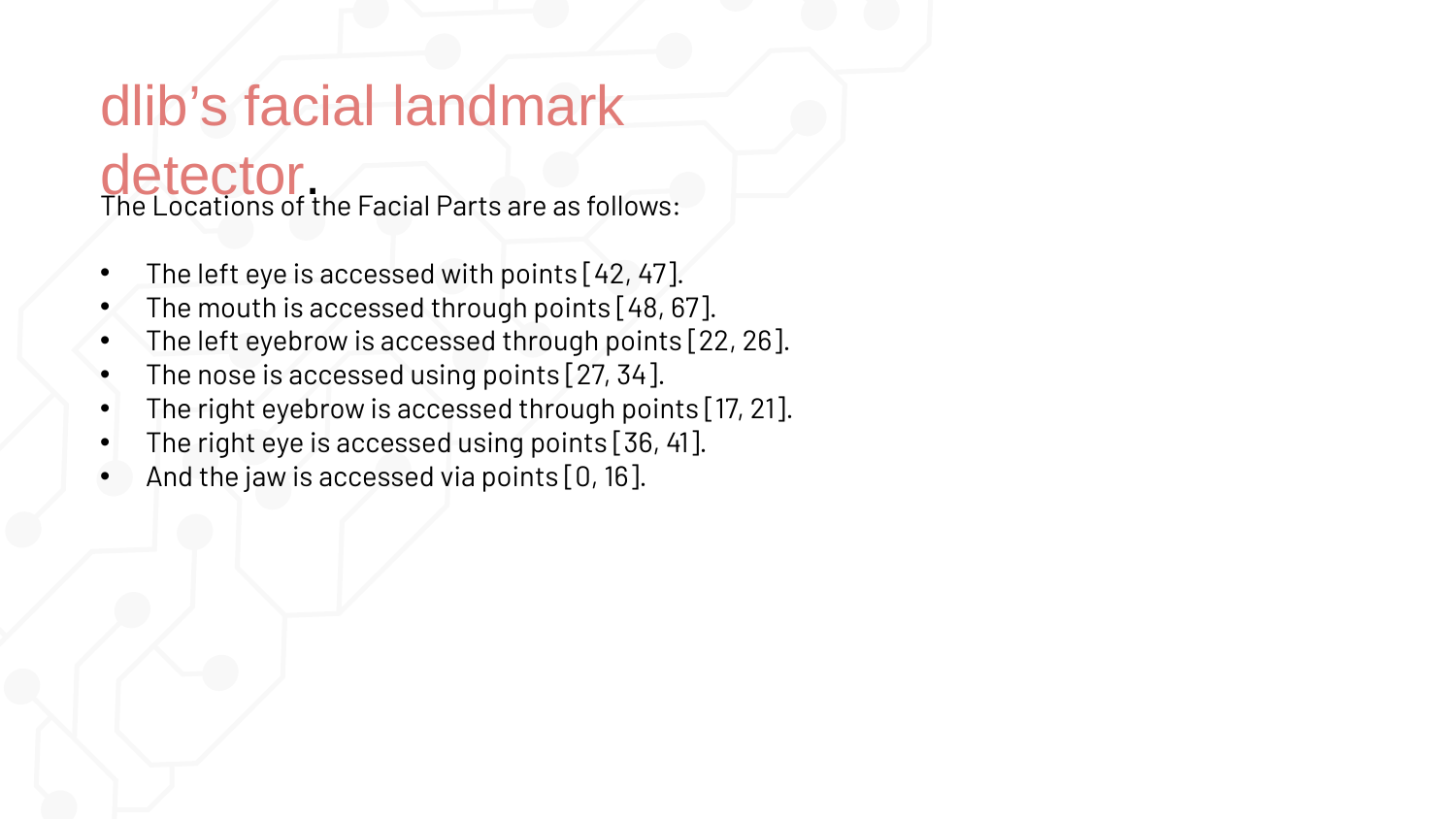

# dlib’s facial landmark detector.
The Locations of the Facial Parts are as follows:

The left eye is accessed with points [42, 47].
The mouth is accessed through points [48, 67].
The left eyebrow is accessed through points [22, 26].
The nose is accessed using points [27, 34].
The right eyebrow is accessed through points [17, 21].
The right eye is accessed using points [36, 41].
And the jaw is accessed via points [0, 16].